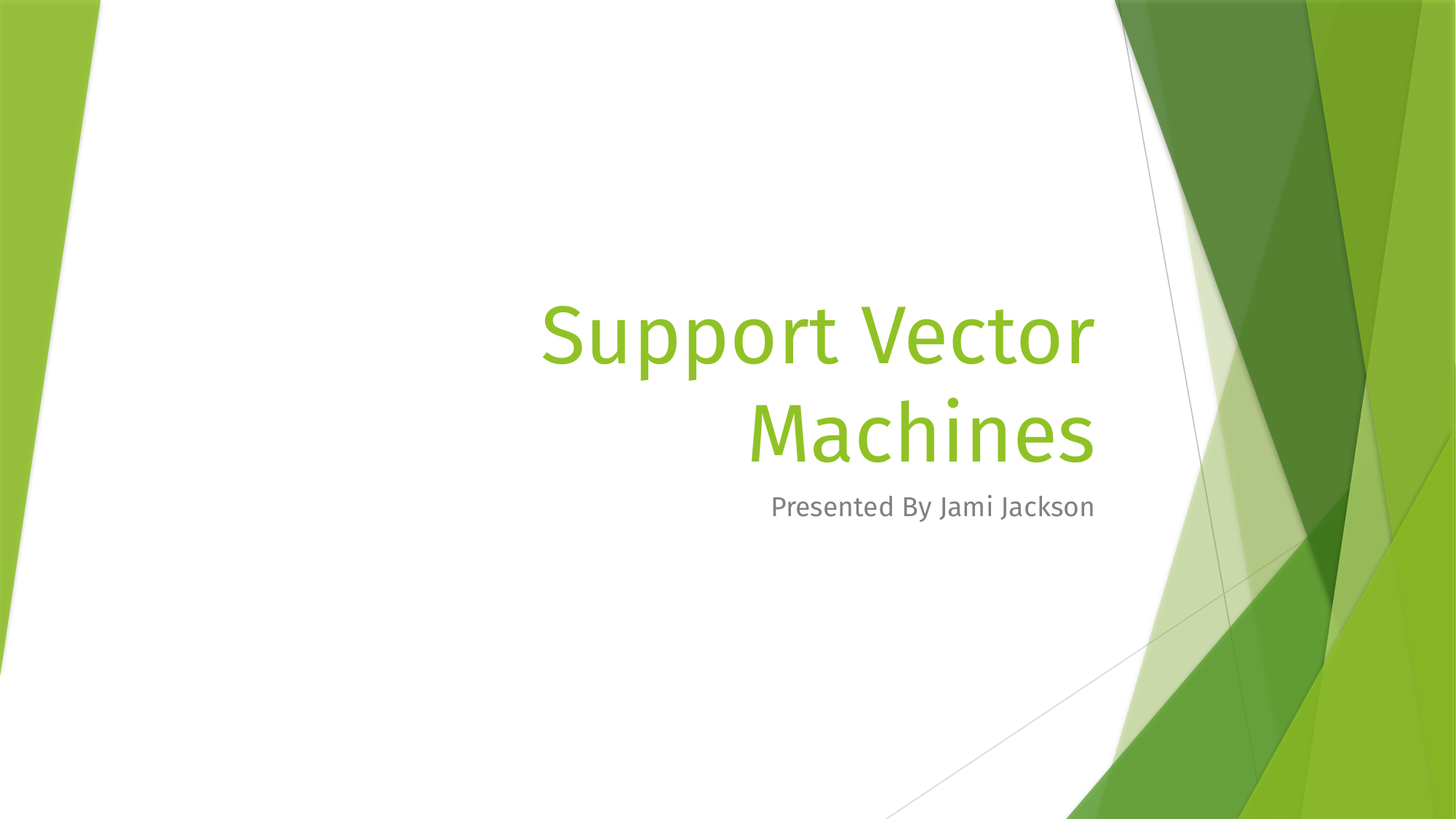

# Support Vector Machines
Presented By Jami Jackson